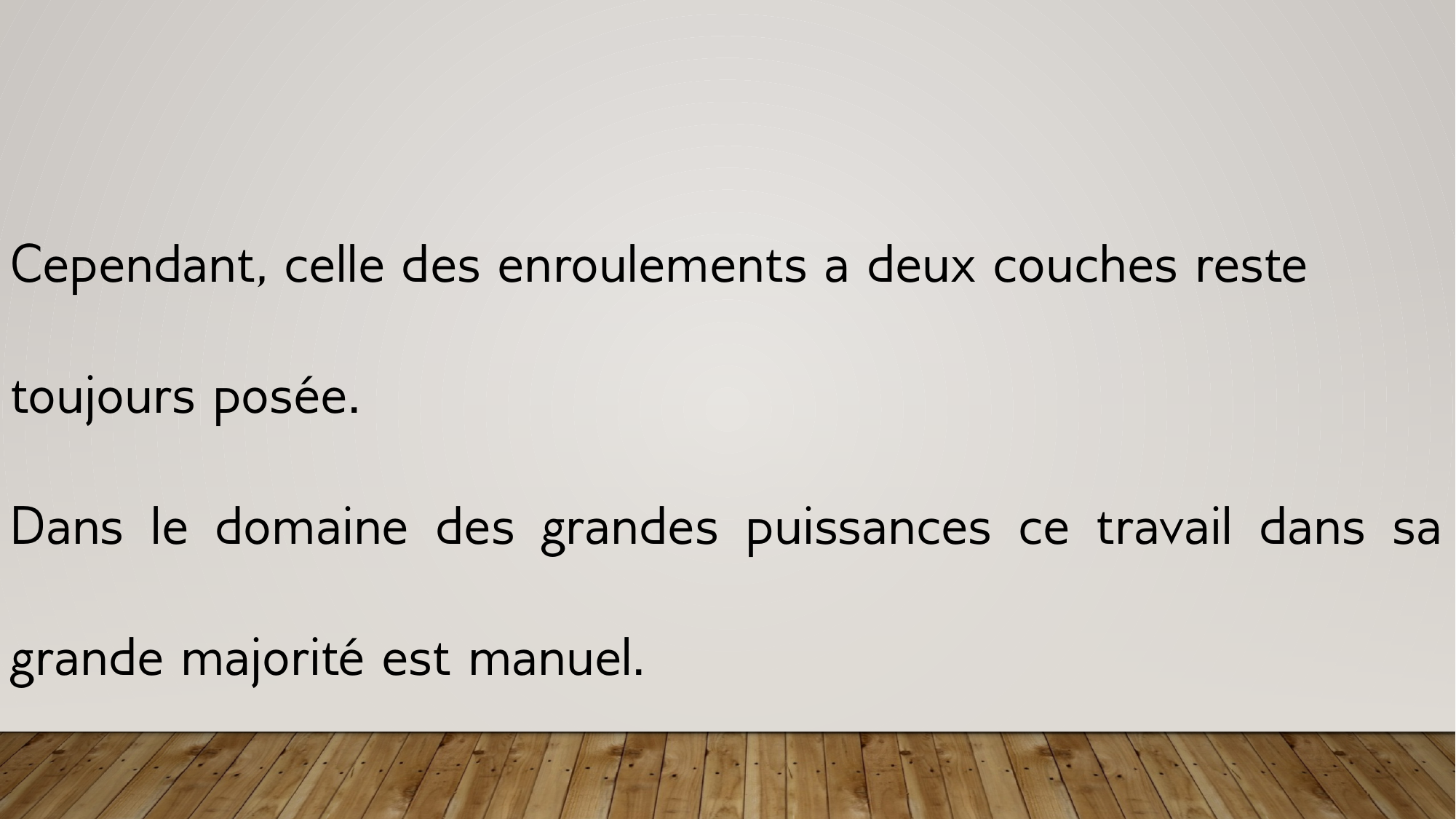

Cependant, celle des enroulements a deux couches reste toujours posée.
Dans le domaine des grandes puissances ce travail dans sa grande majorité est manuel.